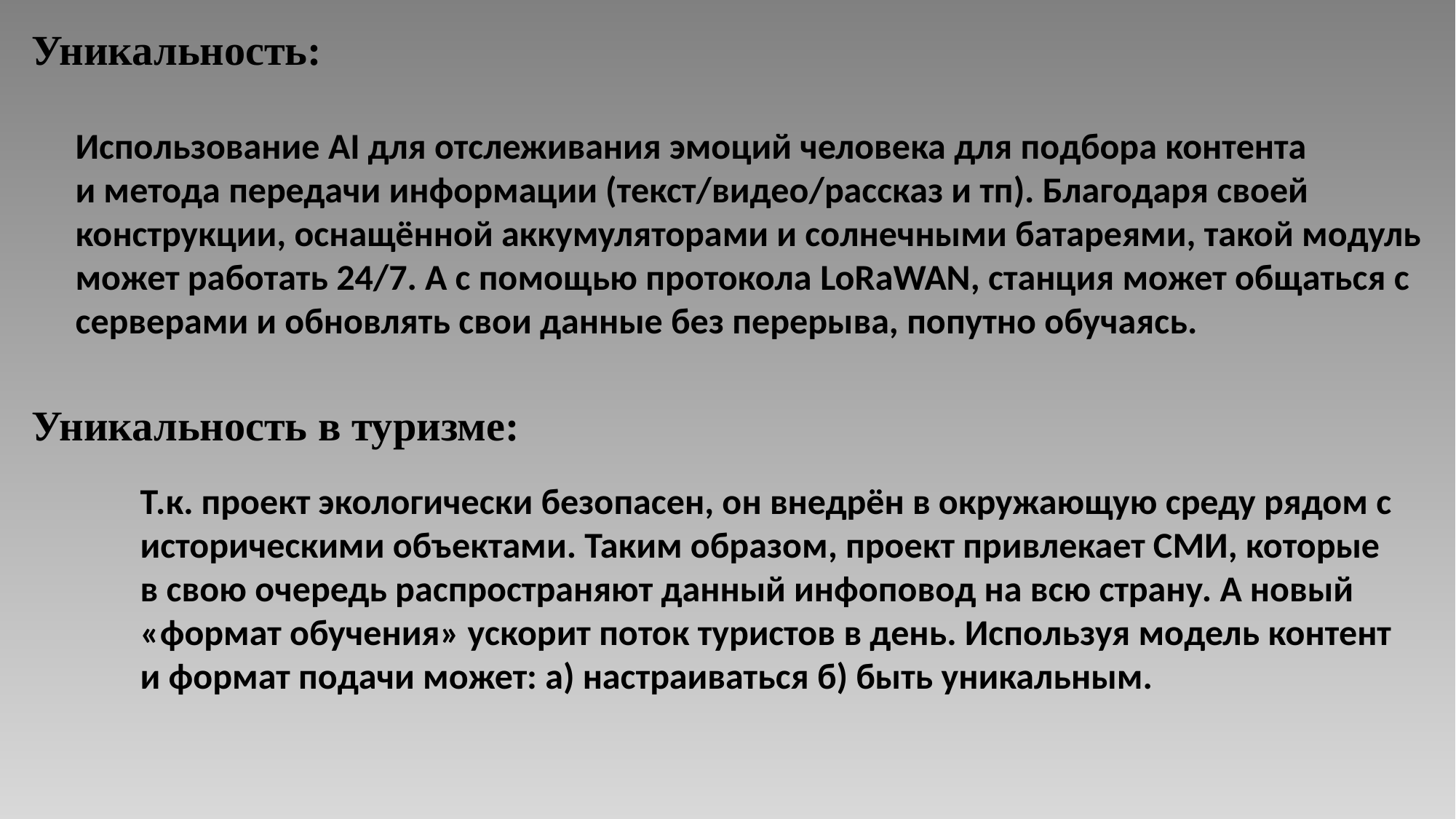

Уникальность:
Использование AI для отслеживания эмоций человека для подбора контента
и метода передачи информации (текст/видео/рассказ и тп). Благодаря своей
конструкции, оснащённой аккумуляторами и солнечными батареями, такой модуль
может работать 24/7. А с помощью протокола LoRaWAN, станция может общаться с
серверами и обновлять свои данные без перерыва, попутно обучаясь.
Уникальность в туризме:
Т.к. проект экологически безопасен, он внедрён в окружающую среду рядом с
историческими объектами. Таким образом, проект привлекает СМИ, которые
в свою очередь распространяют данный инфоповод на всю страну. А новый
«формат обучения» ускорит поток туристов в день. Используя модель контент
и формат подачи может: а) настраиваться б) быть уникальным.